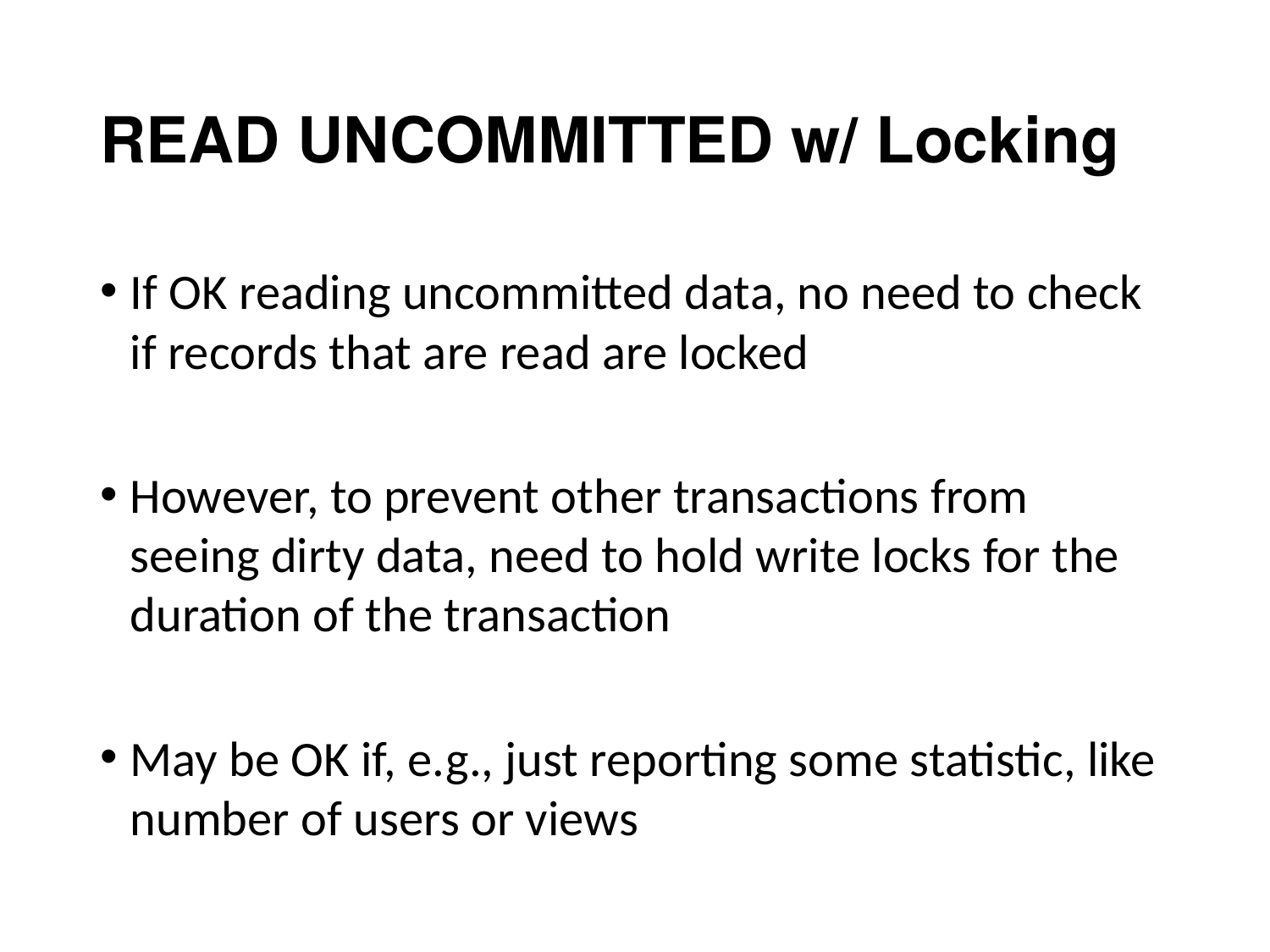

# READ UNCOMMITTED w/ Locking
If OK reading uncommitted data, no need to check if records that are read are locked

However, to prevent other transactions from seeing dirty data, need to hold write locks for the duration of the transaction

May be OK if, e.g., just reporting some statistic, like number of users or views